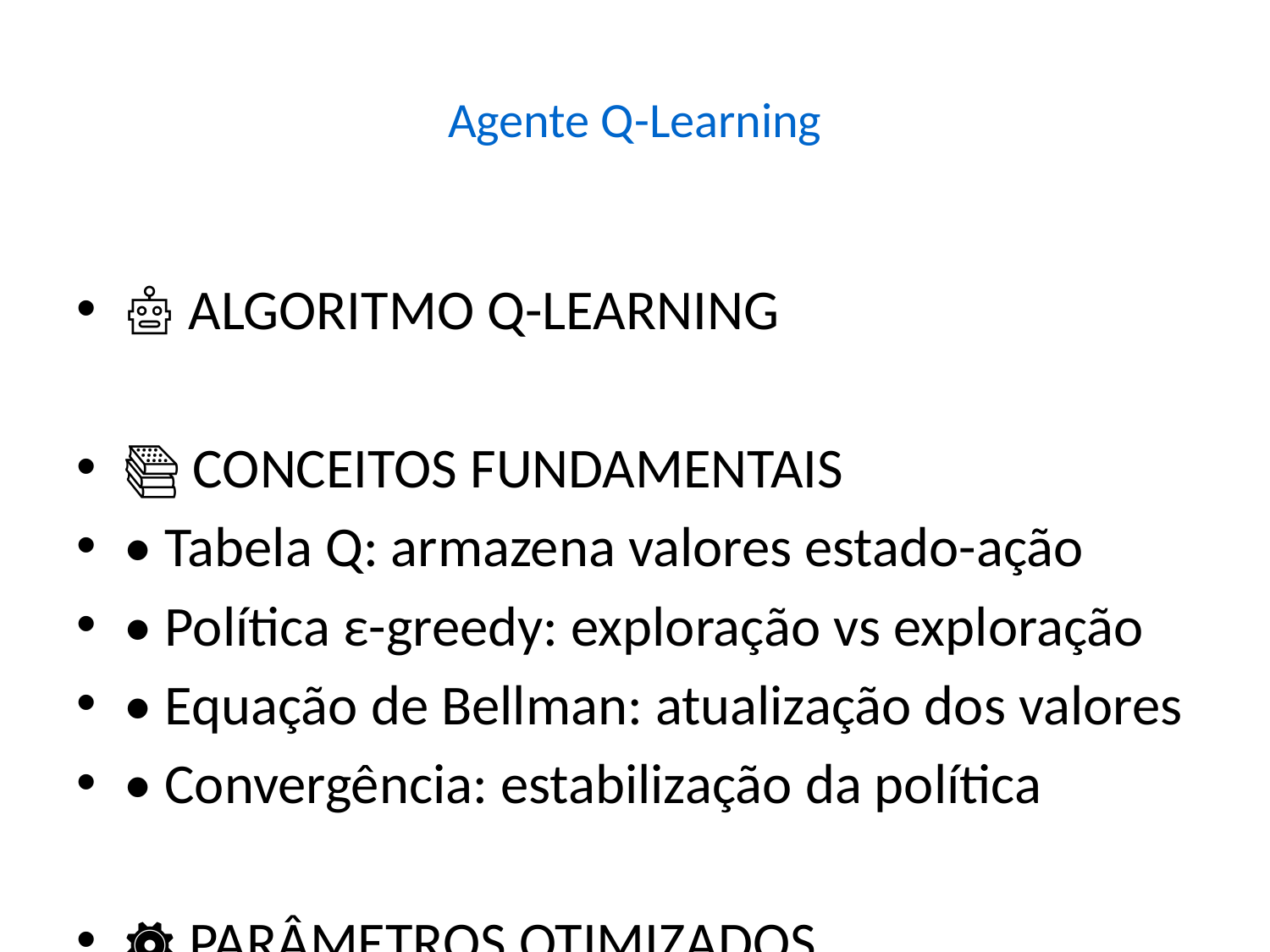

# Agente Q-Learning

🤖 ALGORITMO Q-LEARNING

📚 CONCEITOS FUNDAMENTAIS
• Tabela Q: armazena valores estado-ação
• Política ε-greedy: exploração vs exploração
• Equação de Bellman: atualização dos valores
• Convergência: estabilização da política

⚙️ PARÂMETROS OTIMIZADOS
• Taxa de aprendizado (α): 0.1
• Fator de desconto (γ): 0.95
• Taxa de exploração (ε): 0.2 → 0.01
• Episódios de treinamento: 1,000

🔄 PROCESSO DE APRENDIZADO
1. Observa estado atual
2. Escolhe ação (ε-greedy)
3. Executa ação no ambiente
4. Recebe recompensa
5. Atualiza Q(s,a) com Bellman
6. Repete até convergência

📊 ESTRATÉGIAS IMPLEMENTADAS
• Inicialização otimista: valores iniciais positivos
• Decaimento de exploração: reduz ε ao longo do tempo
• Aprendizado adaptativo: ajusta α conforme necessário